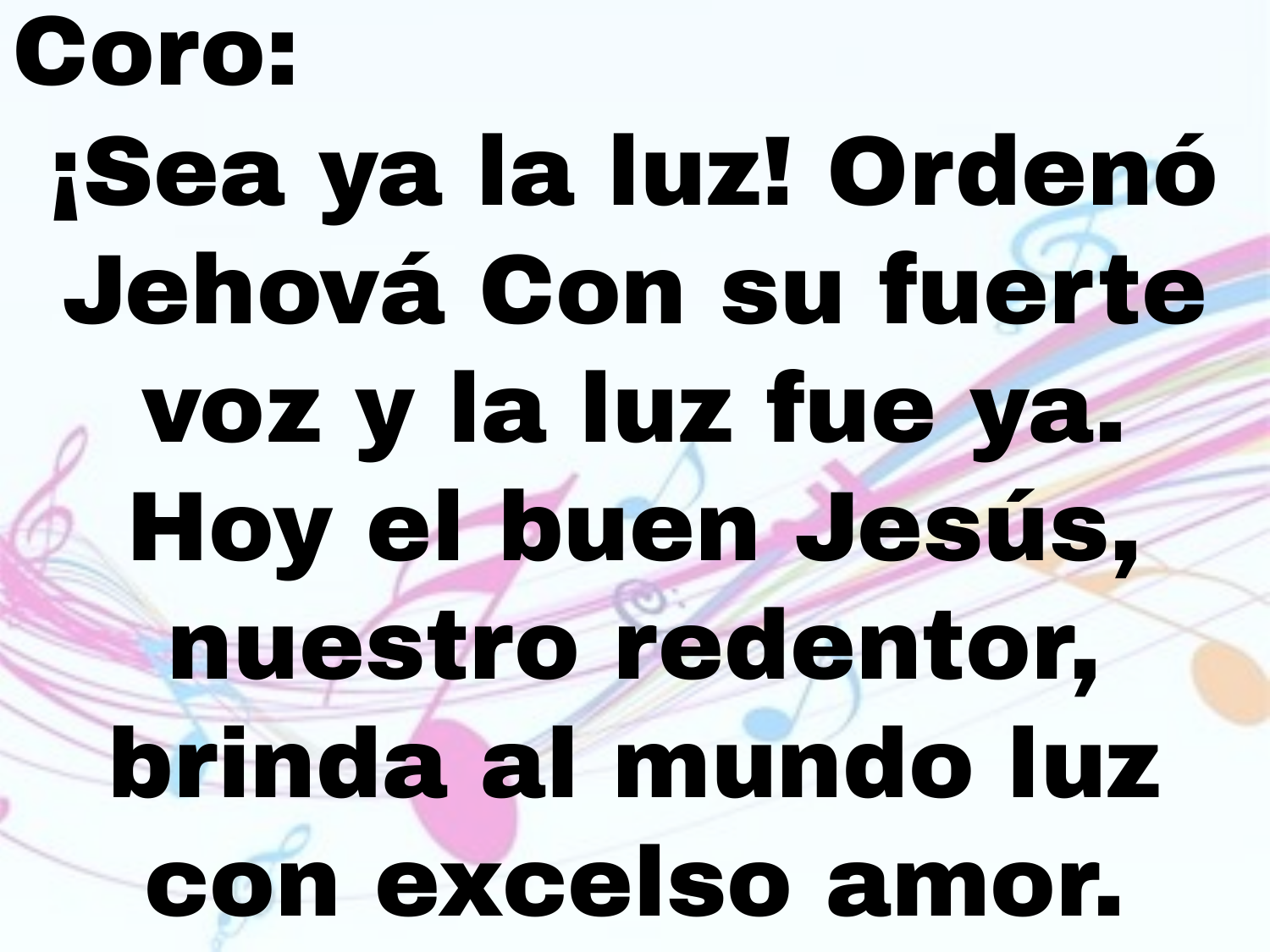

Coro:
¡Sea ya la luz! Ordenó Jehová Con su fuerte voz y la luz fue ya.
Hoy el buen Jesús, nuestro redentor,
brinda al mundo luz con excelso amor.